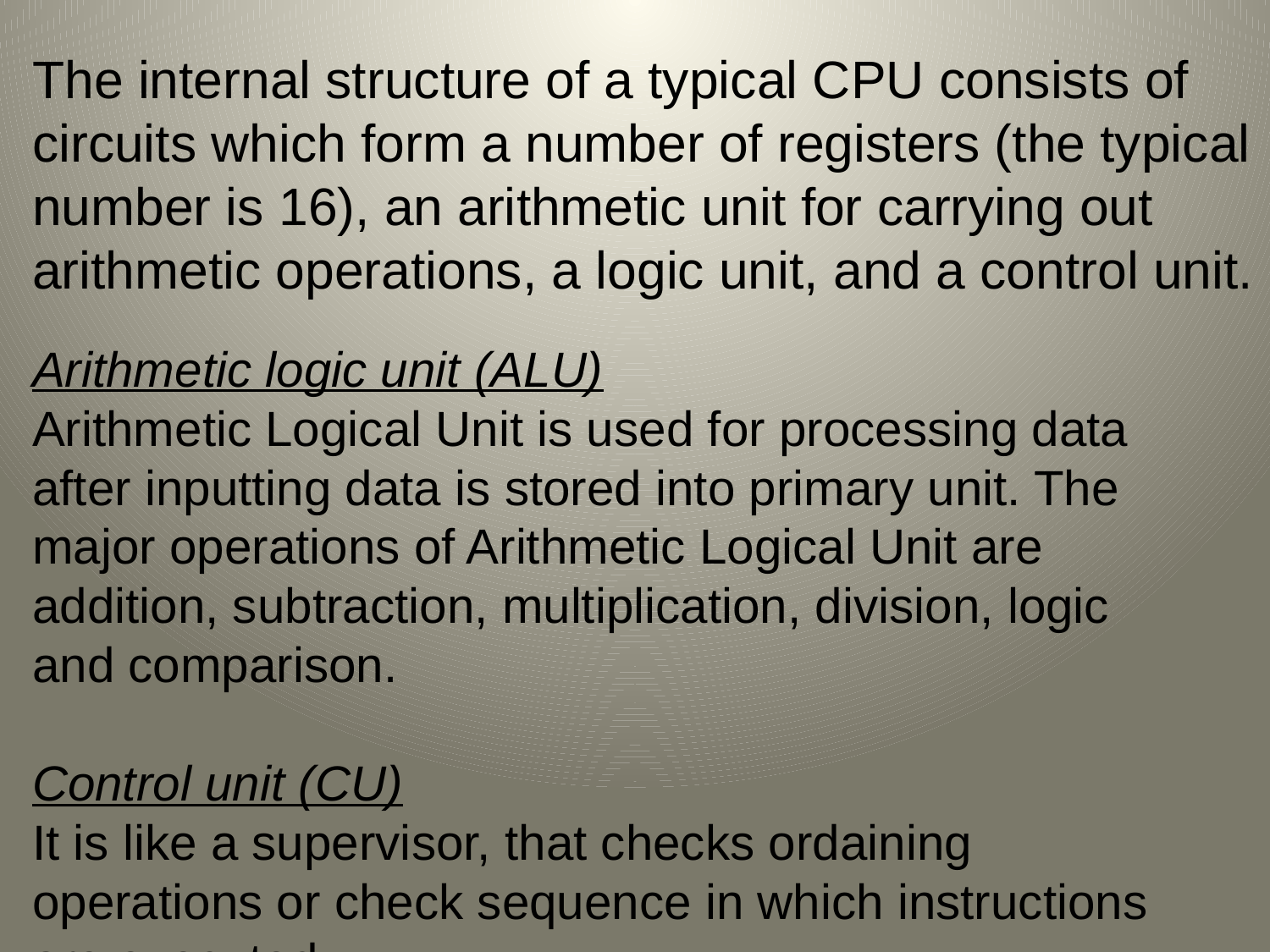

The internal structure of a typical CPU consists of circuits which form a number of registers (the typical number is 16), an arithmetic unit for carrying out arithmetic operations, a logic unit, and a control unit.
Arithmetic logic unit (ALU)
Arithmetic Logical Unit is used for processing data after inputting data is stored into primary unit. The major operations of Arithmetic Logical Unit are addition, subtraction, multiplication, division, logic and comparison.
Control unit (CU)
It is like a supervisor, that checks ordaining operations or check sequence in which instructions are executed.